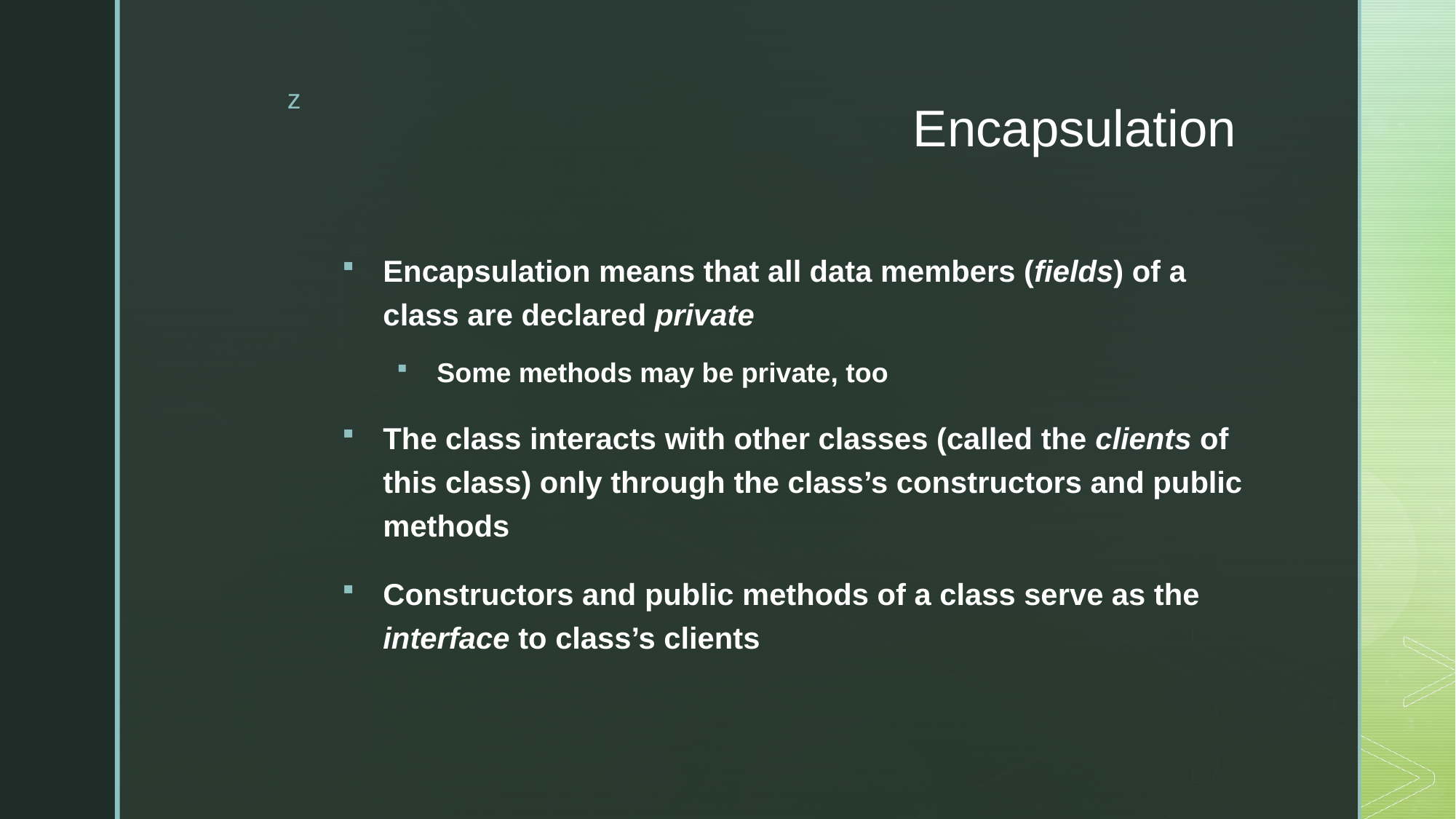

# Encapsulation
Encapsulation means that all data members (fields) of a class are declared private
Some methods may be private, too
The class interacts with other classes (called the clients of this class) only through the class’s constructors and public methods
Constructors and public methods of a class serve as the interface to class’s clients